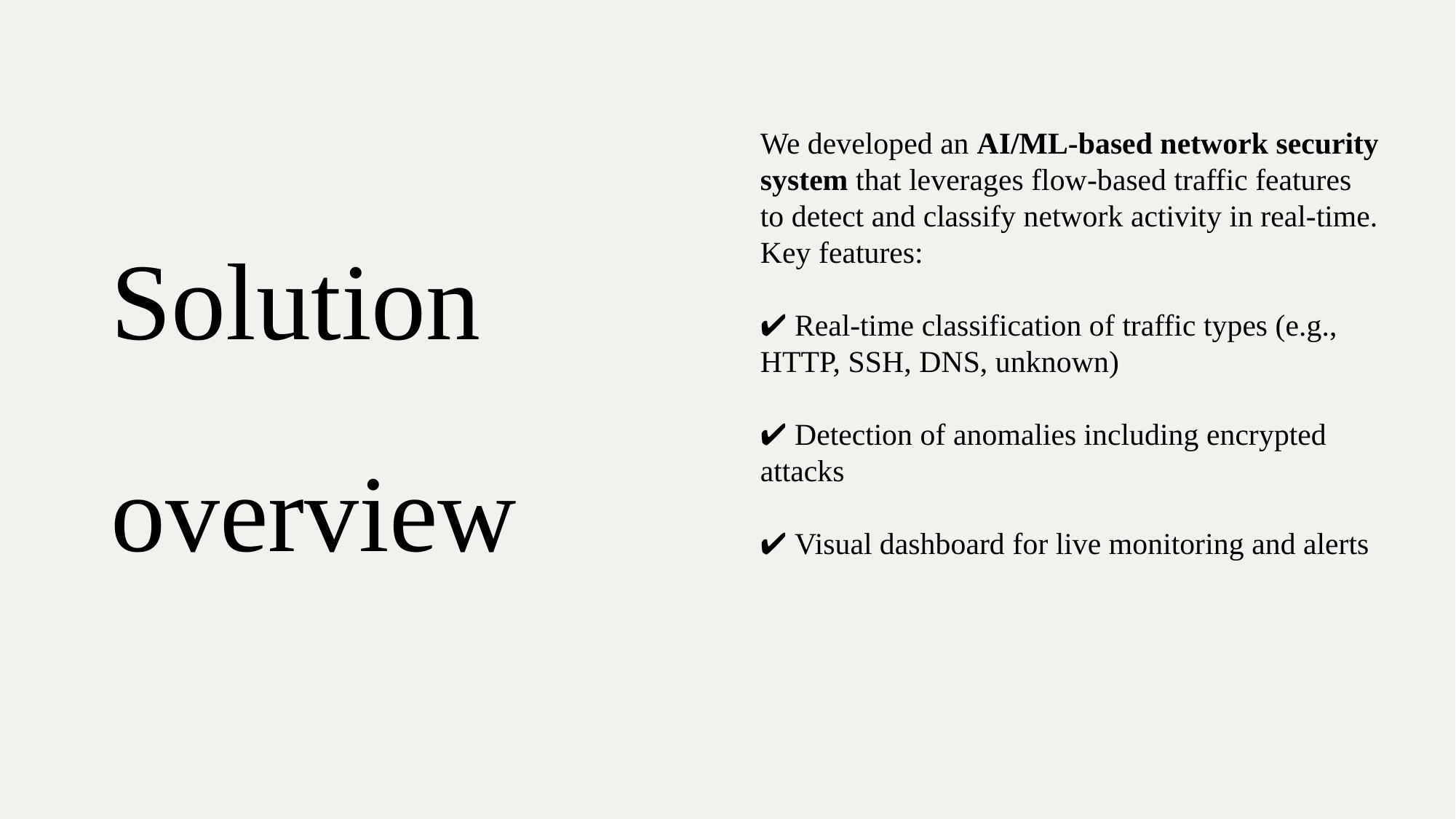

#
We developed an AI/ML-based network security system that leverages flow-based traffic features to detect and classify network activity in real-time.
Key features:
✔ Real-time classification of traffic types (e.g., HTTP, SSH, DNS, unknown)
✔ Detection of anomalies including encrypted attacks
✔ Visual dashboard for live monitoring and alerts

Solution
overview